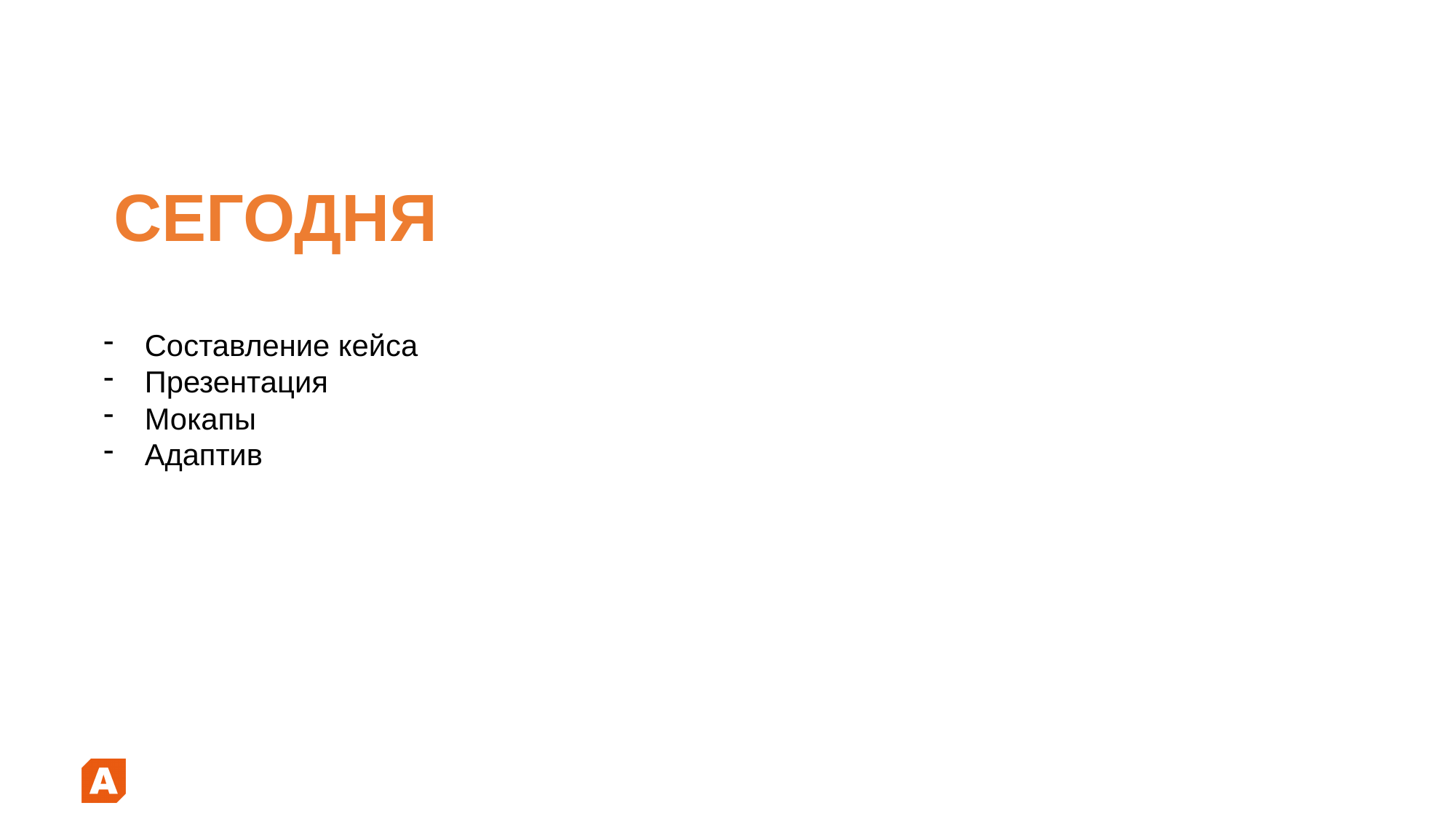

# СЕГОДНЯ
Составление кейса
Презентация
Мокапы
Адаптив